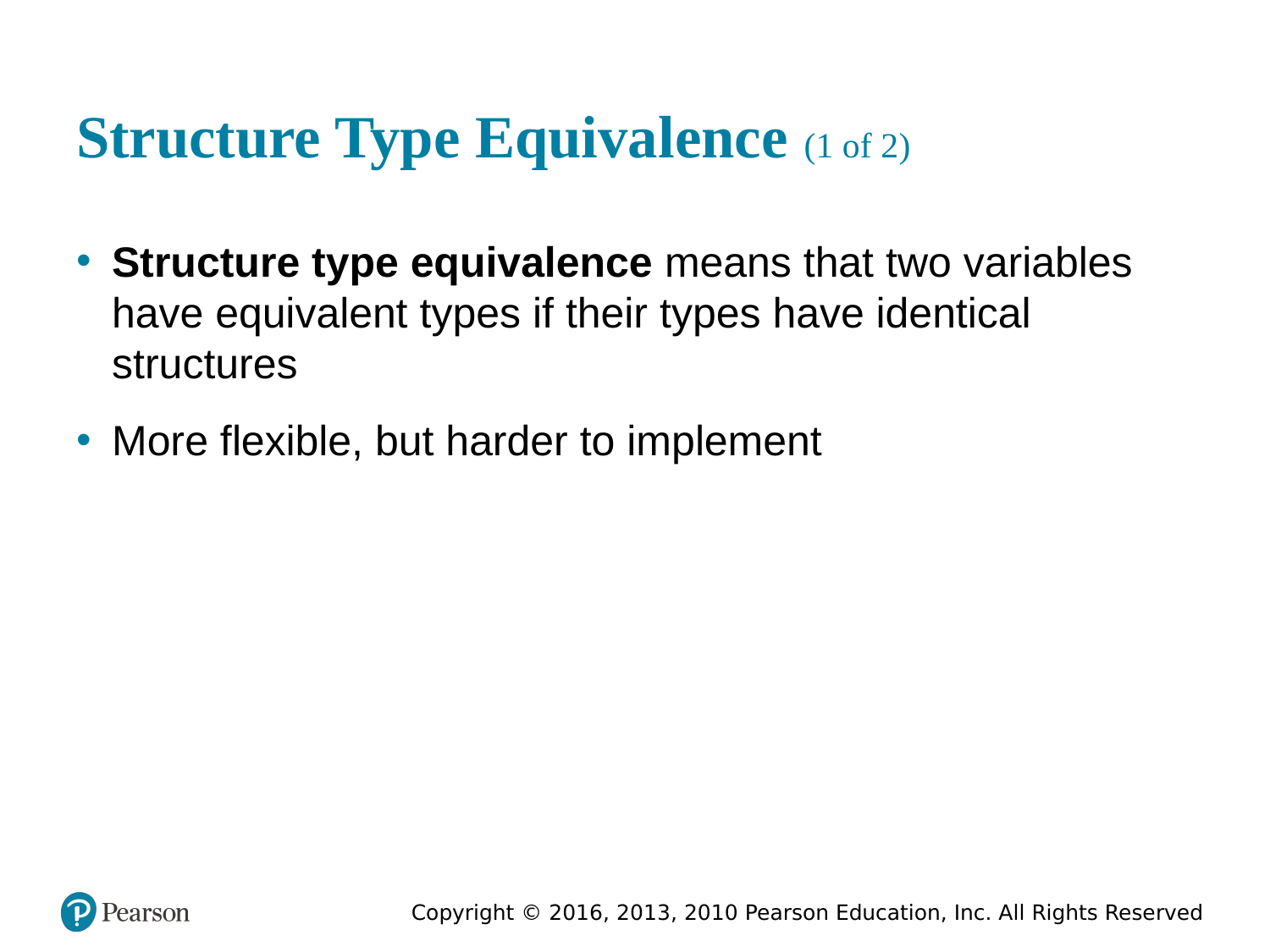

# Structure Type Equivalence (1 of 2)
Structure type equivalence means that two variables have equivalent types if their types have identical structures
More flexible, but harder to implement